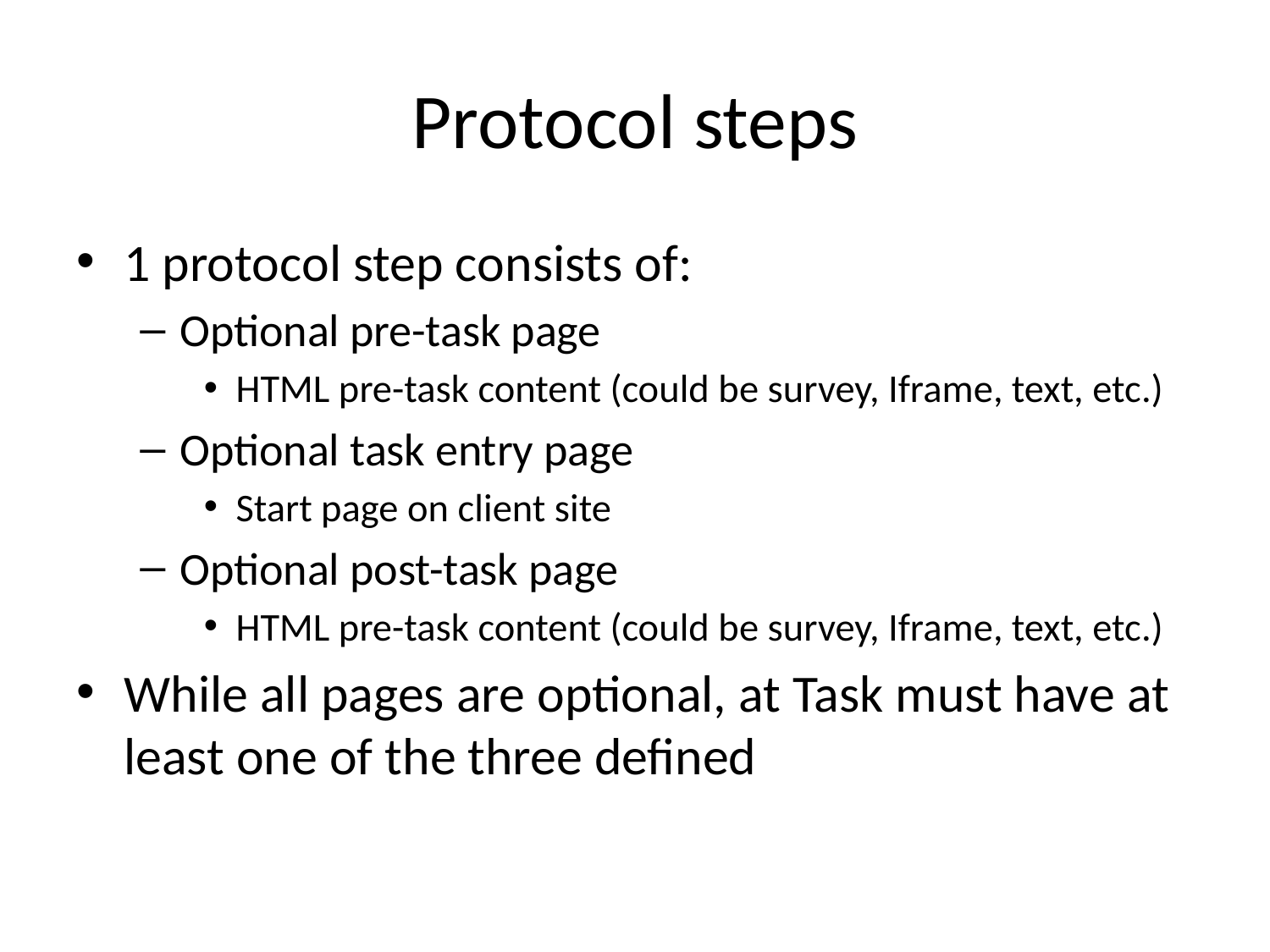

# Protocol steps
1 protocol step consists of:
Optional pre-task page
HTML pre-task content (could be survey, Iframe, text, etc.)
Optional task entry page
Start page on client site
Optional post-task page
HTML pre-task content (could be survey, Iframe, text, etc.)
While all pages are optional, at Task must have at least one of the three defined